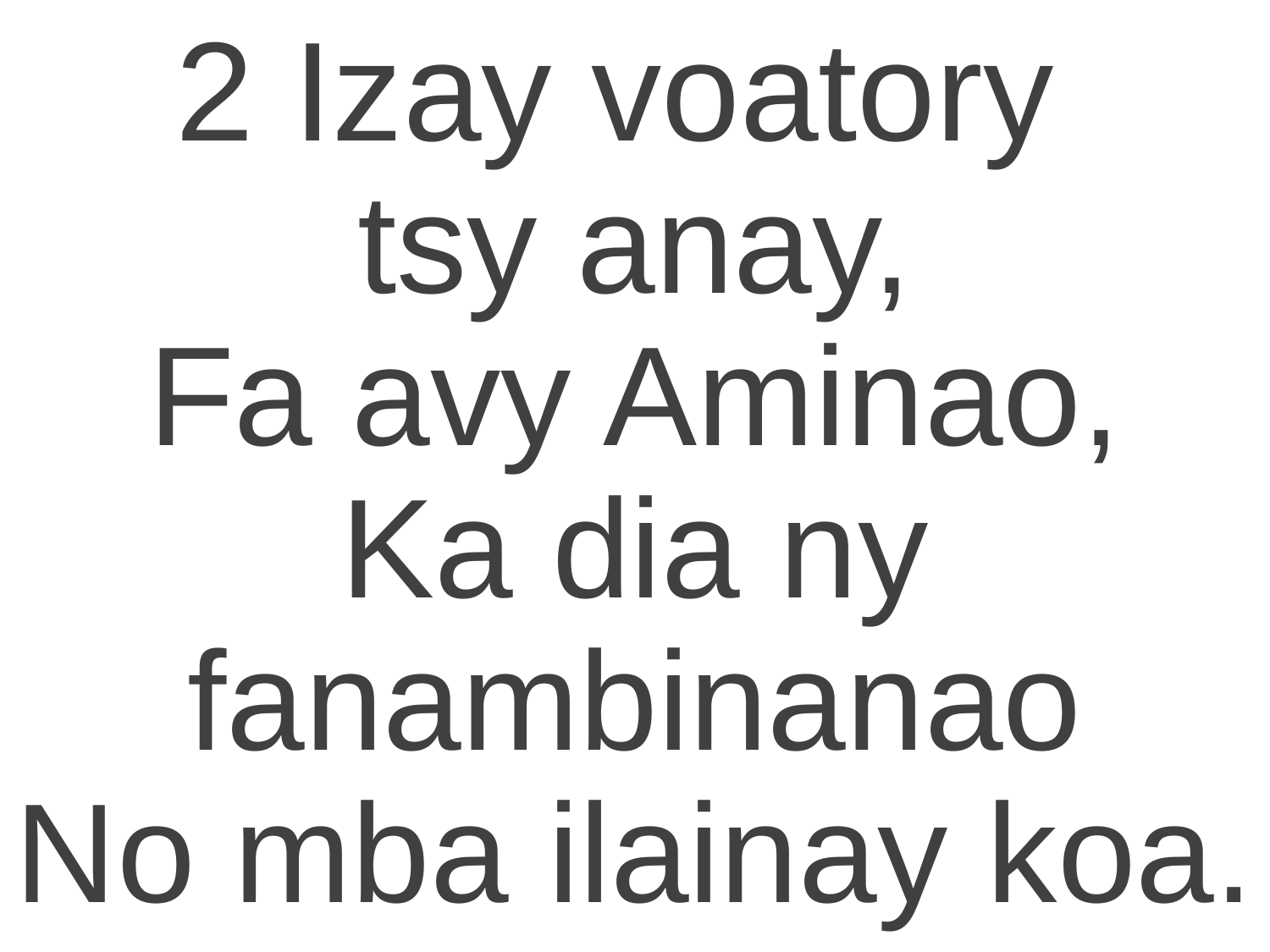

2 Izay voatory
tsy anay,
Fa avy Aminao,
Ka dia ny fanambinanao
No mba ilainay koa.